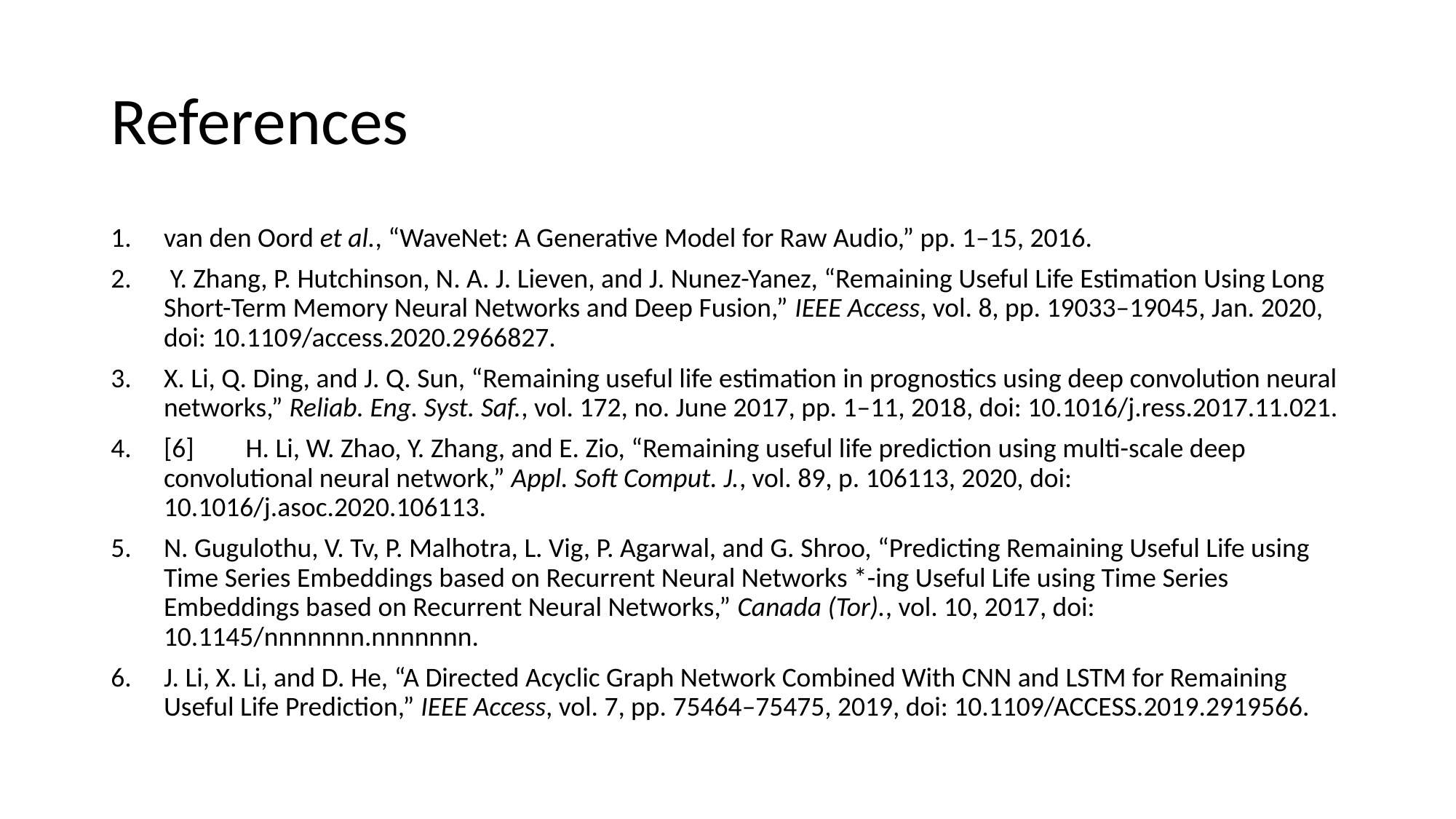

# References
van den Oord et al., “WaveNet: A Generative Model for Raw Audio,” pp. 1–15, 2016.
 Y. Zhang, P. Hutchinson, N. A. J. Lieven, and J. Nunez-Yanez, “Remaining Useful Life Estimation Using Long Short-Term Memory Neural Networks and Deep Fusion,” IEEE Access, vol. 8, pp. 19033–19045, Jan. 2020, doi: 10.1109/access.2020.2966827.
X. Li, Q. Ding, and J. Q. Sun, “Remaining useful life estimation in prognostics using deep convolution neural networks,” Reliab. Eng. Syst. Saf., vol. 172, no. June 2017, pp. 1–11, 2018, doi: 10.1016/j.ress.2017.11.021.
[6]	H. Li, W. Zhao, Y. Zhang, and E. Zio, “Remaining useful life prediction using multi-scale deep convolutional neural network,” Appl. Soft Comput. J., vol. 89, p. 106113, 2020, doi: 10.1016/j.asoc.2020.106113.
N. Gugulothu, V. Tv, P. Malhotra, L. Vig, P. Agarwal, and G. Shroo, “Predicting Remaining Useful Life using Time Series Embeddings based on Recurrent Neural Networks *-ing Useful Life using Time Series Embeddings based on Recurrent Neural Networks,” Canada (Tor)., vol. 10, 2017, doi: 10.1145/nnnnnnn.nnnnnnn.
J. Li, X. Li, and D. He, “A Directed Acyclic Graph Network Combined With CNN and LSTM for Remaining Useful Life Prediction,” IEEE Access, vol. 7, pp. 75464–75475, 2019, doi: 10.1109/ACCESS.2019.2919566.